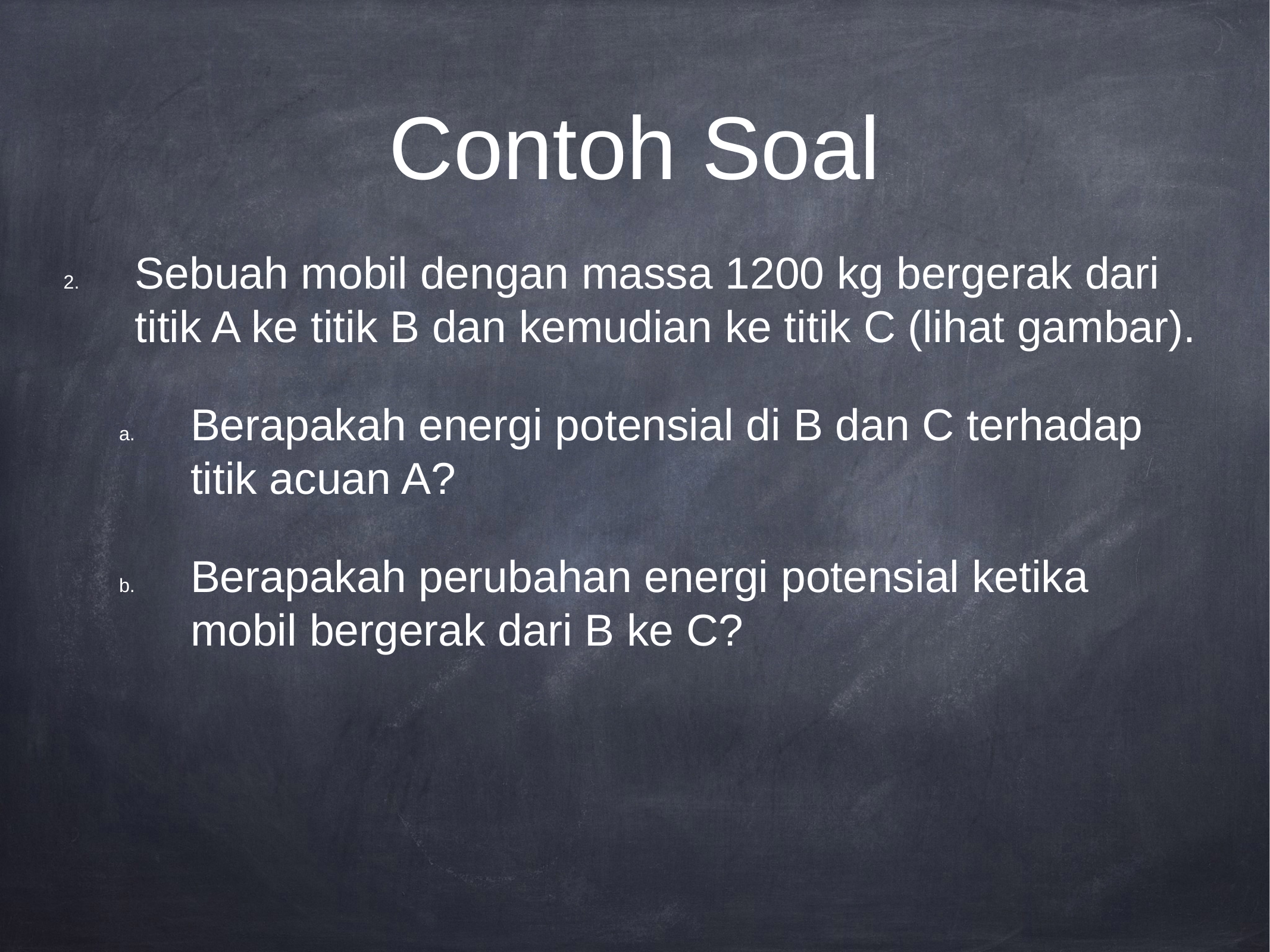

# Contoh Soal
Sebuah mobil dengan massa 1200 kg bergerak dari titik A ke titik B dan kemudian ke titik C (lihat gambar).
Berapakah energi potensial di B dan C terhadap titik acuan A?
Berapakah perubahan energi potensial ketika mobil bergerak dari B ke C?